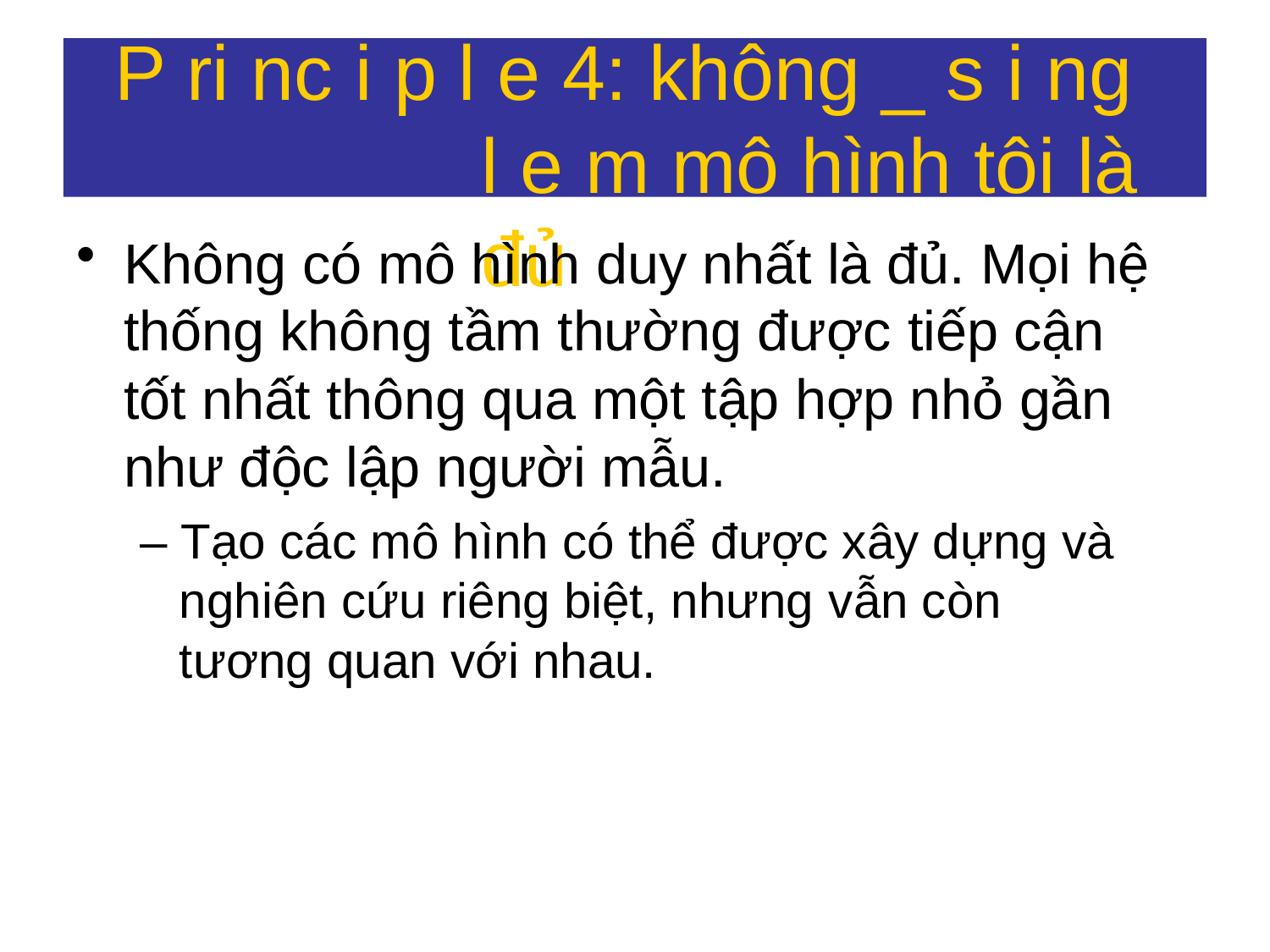

# P ri nc i p l e 4: không _ s i ng l e m mô hình tôi là đủ

Không có mô hình duy nhất là đủ. Mọi hệ thống không tầm thường được tiếp cận tốt nhất thông qua một tập hợp nhỏ gần như độc lập người mẫu.
– Tạo các mô hình có thể được xây dựng và nghiên cứu riêng biệt, nhưng vẫn còn tương quan với nhau.